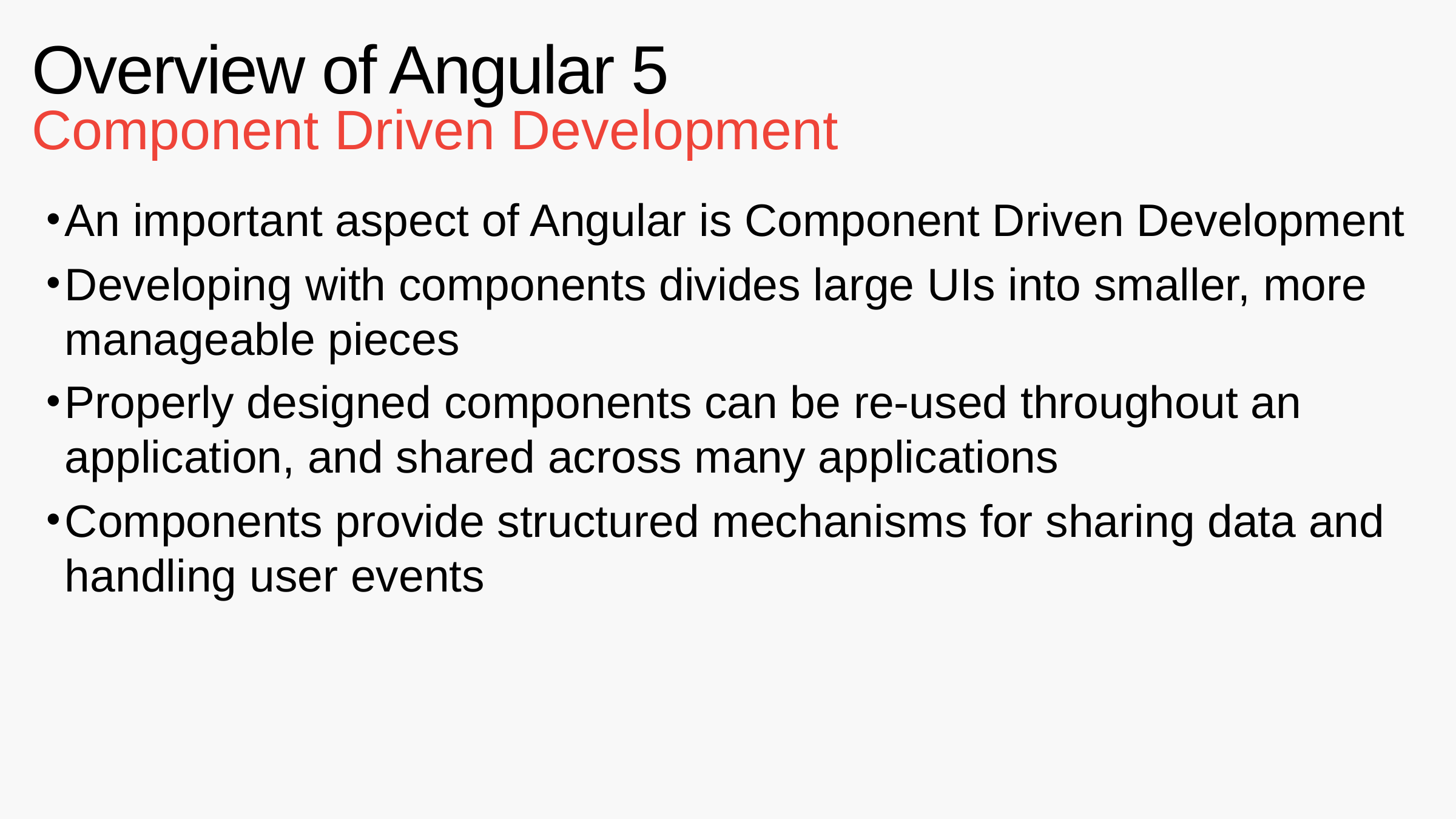

# Overview of Angular 5
Component Driven Development
An important aspect of Angular is Component Driven Development
Developing with components divides large UIs into smaller, more manageable pieces
Properly designed components can be re-used throughout an application, and shared across many applications
Components provide structured mechanisms for sharing data and handling user events